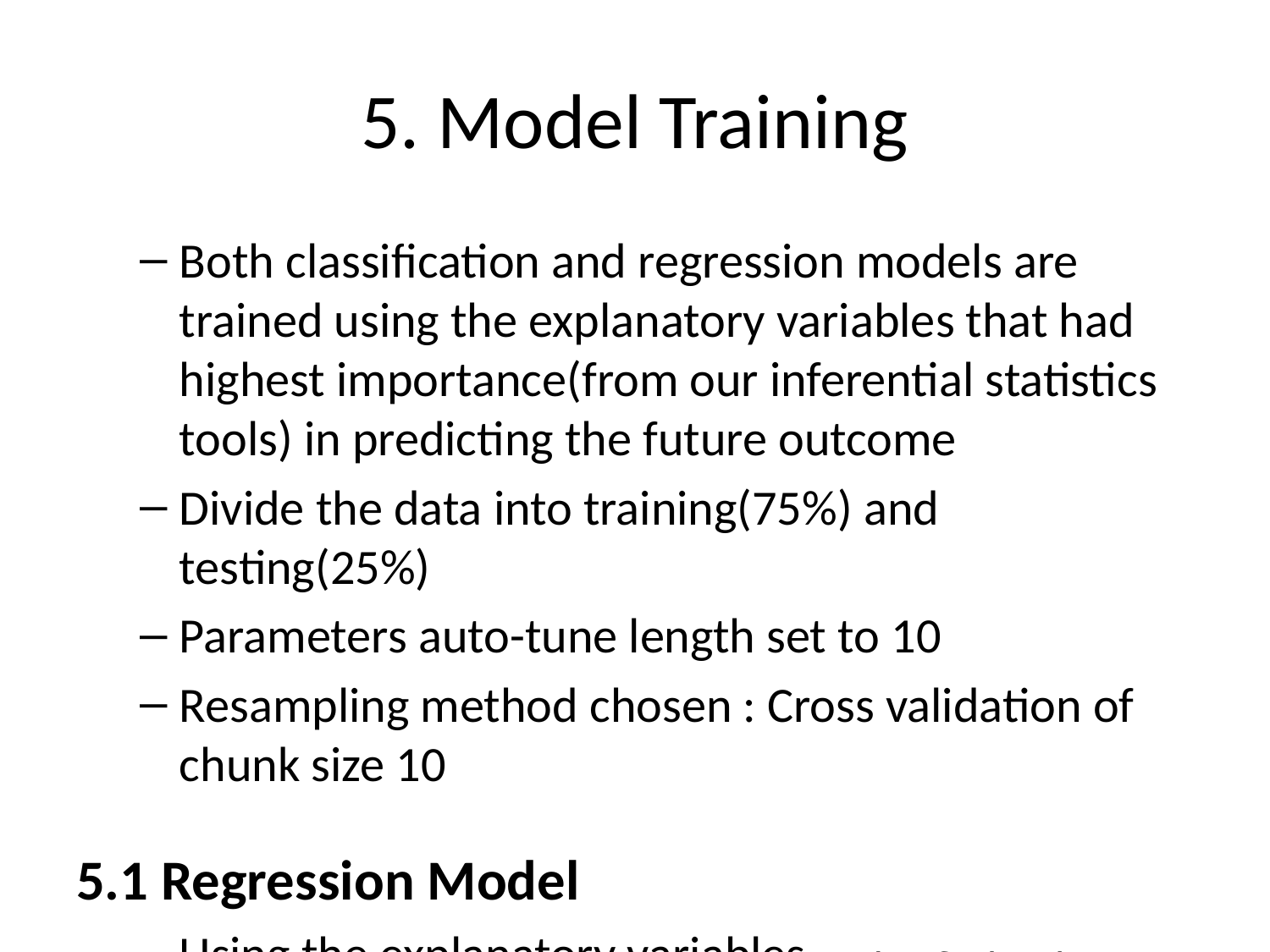

# 5. Model Training
Both classification and regression models are trained using the explanatory variables that had highest importance(from our inferential statistics tools) in predicting the future outcome
Divide the data into training(75%) and testing(25%)
Parameters auto-tune length set to 10
Resampling method chosen : Cross validation of chunk size 10
5.1 Regression Model
Using the explanatory variables week of the day, rounded time and division for predicting the crime frequency
generating dummy variables of the dataframe
Using the boxcox transformation for the response variable crime frequency
Using linear regression model and gradient boosting algorithms.
preprocess the target attribute to scale and center
Using RMSE metrics for cross validation evaluation
5.2 Classification Model
Using the explanatory variables week of the day,division and time slot of occurence for predicting Category (crime type)
generating dummy variables of the dataframe
Using the algorithms SVM,Random Forest and Naive Bayes.
preprocess the target attribute to scale and center